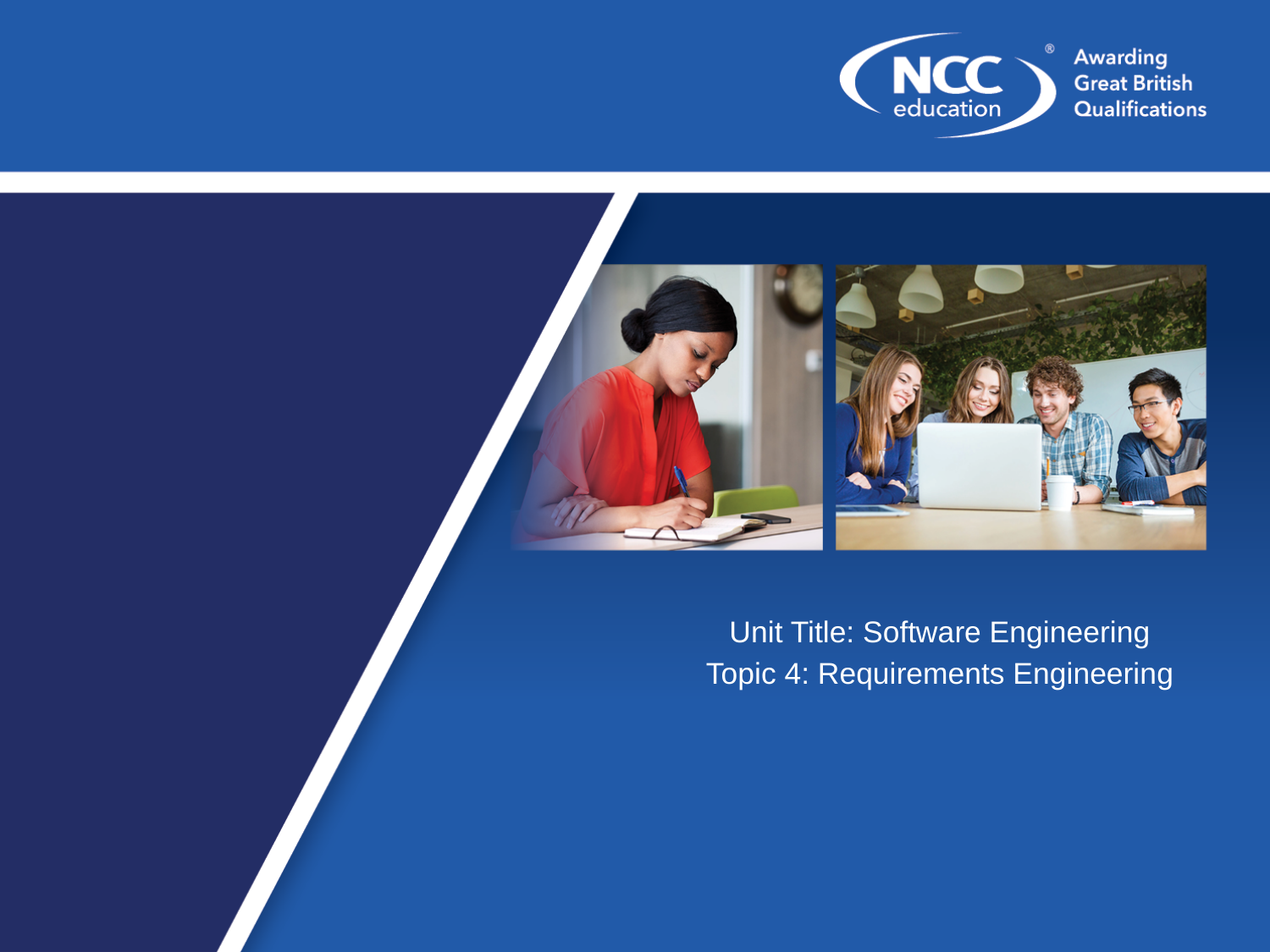

Unit Title: Software Engineering
Topic 4: Requirements Engineering